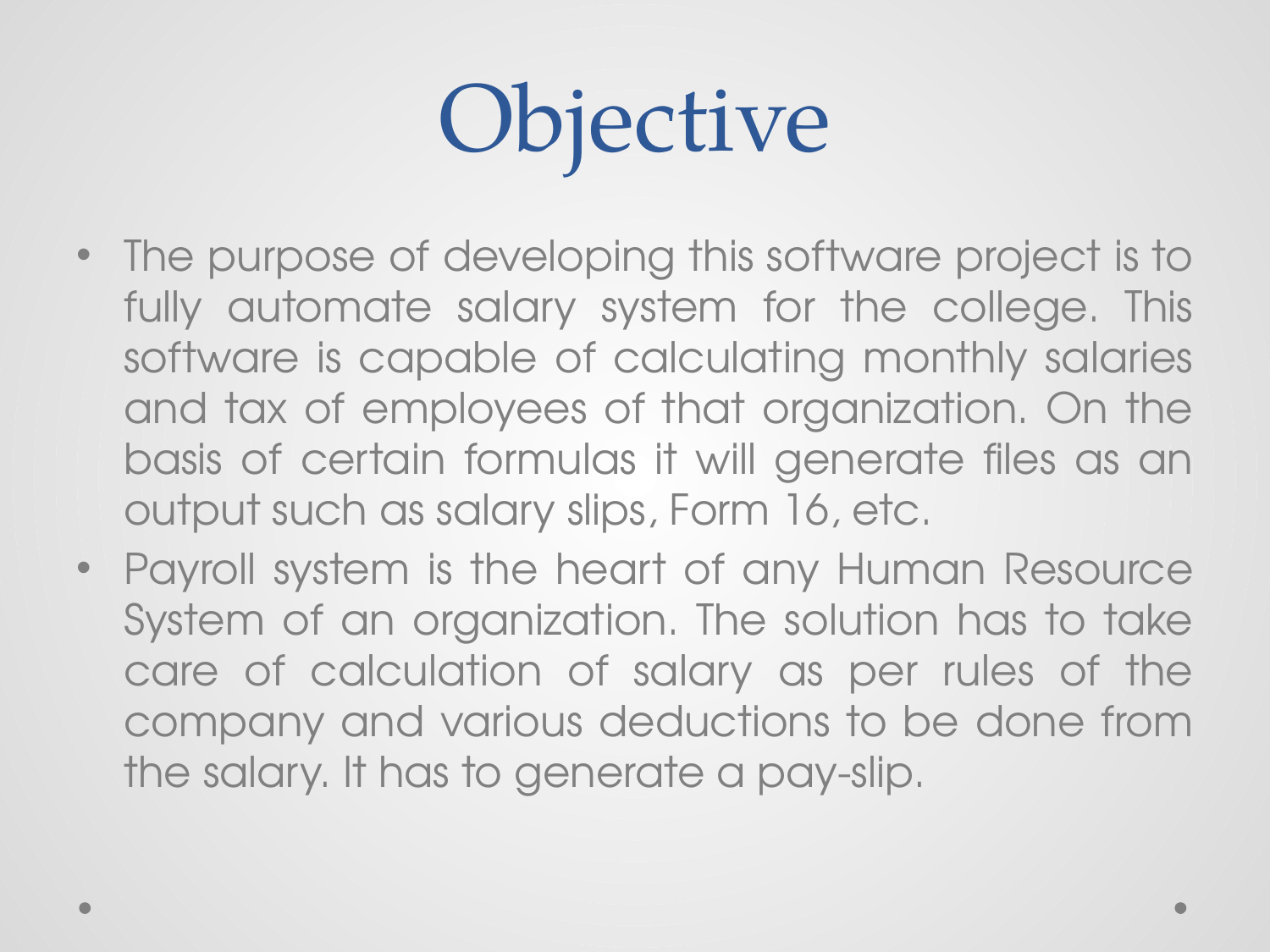

# Objective
The purpose of developing this software project is to fully automate salary system for the college. This software is capable of calculating monthly salaries and tax of employees of that organization. On the basis of certain formulas it will generate files as an output such as salary slips, Form 16, etc.
Payroll system is the heart of any Human Resource System of an organization. The solution has to take care of calculation of salary as per rules of the company and various deductions to be done from the salary. It has to generate a pay-slip.